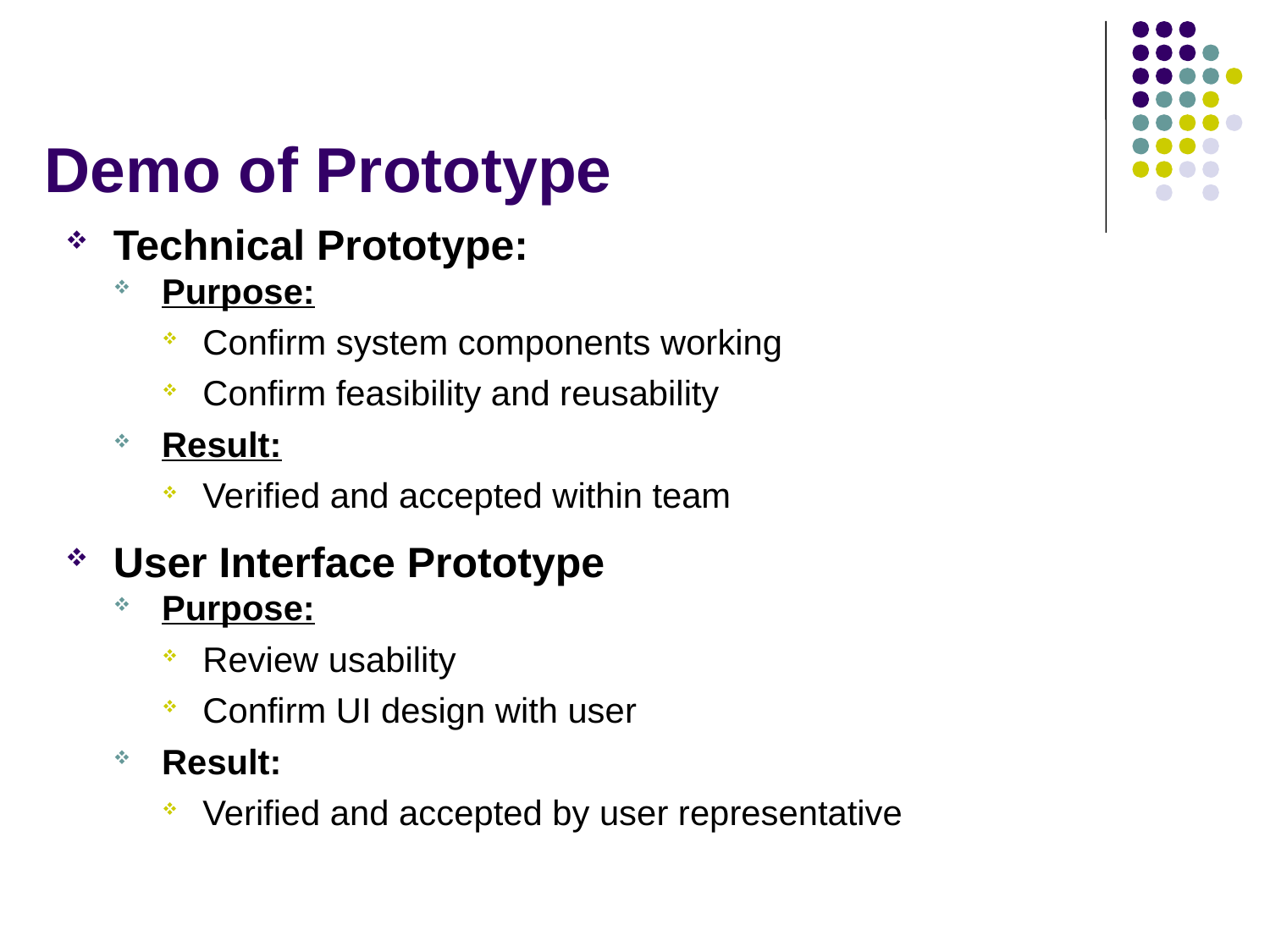

# Demo of Prototype
Technical Prototype:
Purpose:
Confirm system components working
Confirm feasibility and reusability
Result:
Verified and accepted within team
User Interface Prototype
Purpose:
Review usability
Confirm UI design with user
Result:
Verified and accepted by user representative